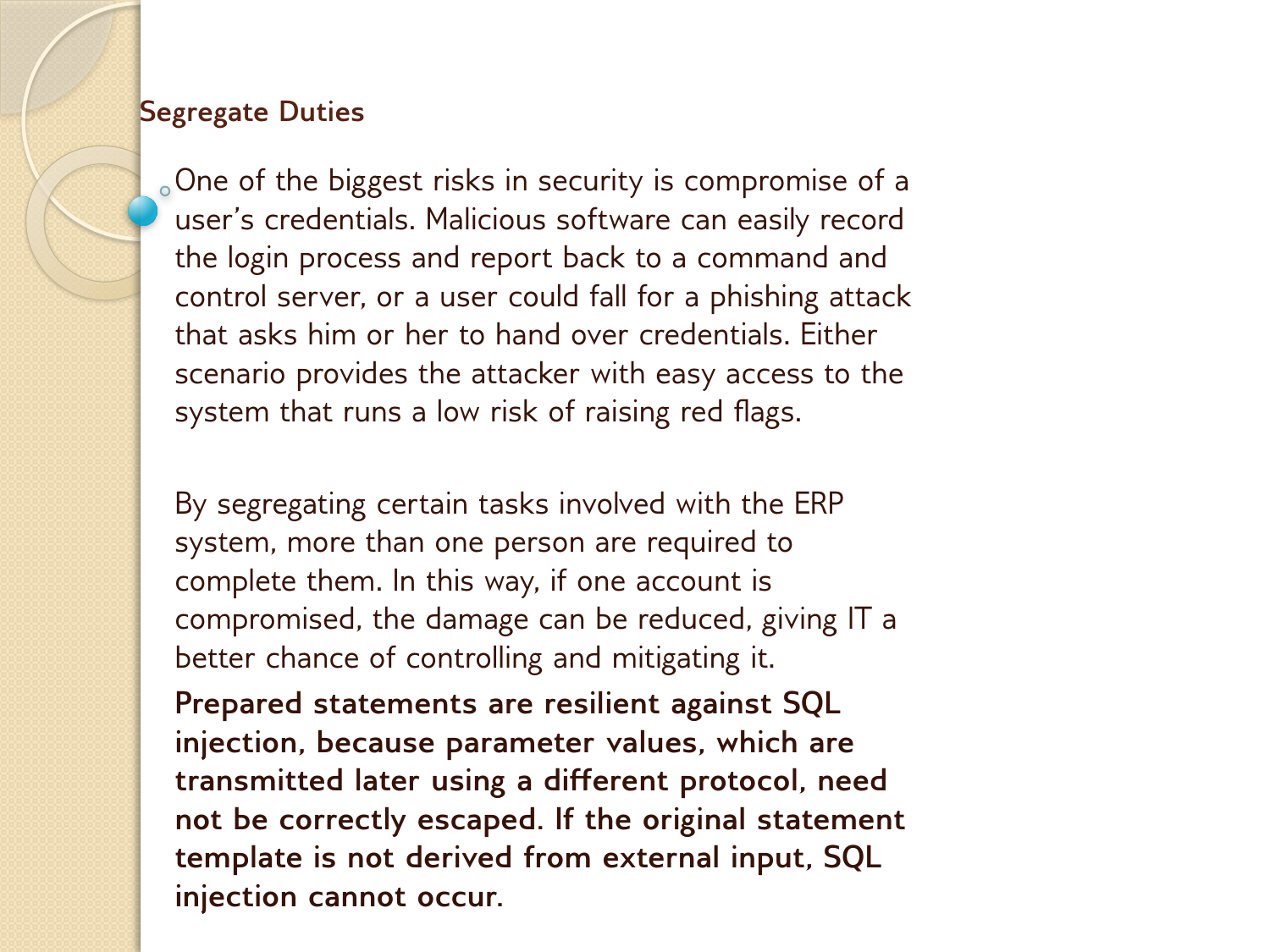

# Segregate Duties
One of the biggest risks in security is compromise of a user’s credentials. Malicious software can easily record the login process and report back to a command and control server, or a user could fall for a phishing attack that asks him or her to hand over credentials. Either scenario provides the attacker with easy access to the system that runs a low risk of raising red flags.

By segregating certain tasks involved with the ERP system, more than one person are required to complete them. In this way, if one account is compromised, the damage can be reduced, giving IT a better chance of controlling and mitigating it.
Prepared statements are resilient against SQL injection, because parameter values, which are transmitted later using a different protocol, need not be correctly escaped. If the original statement template is not derived from external input, SQL injection cannot occur.